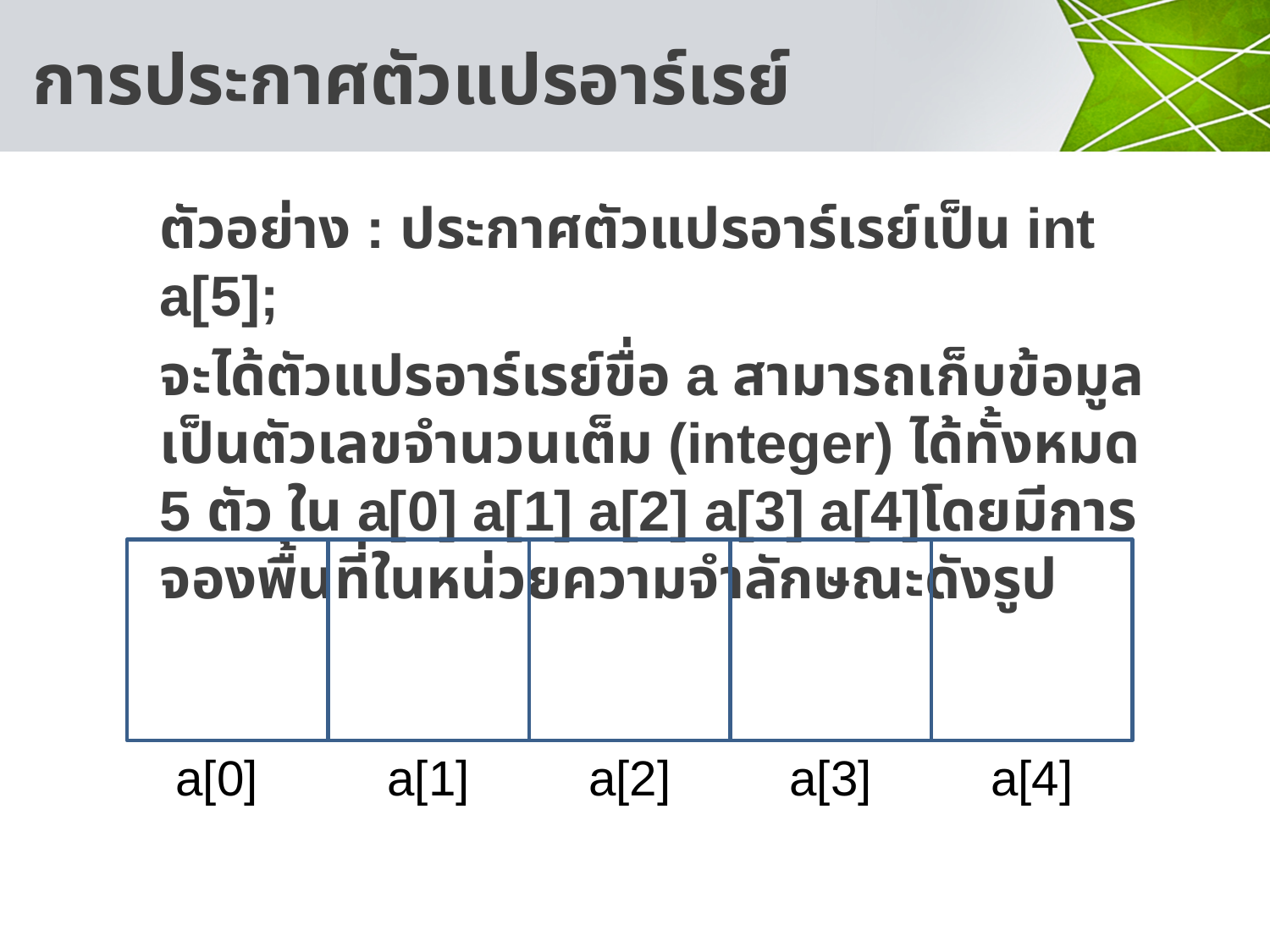

# การประกาศตัวแปรอาร์เรย์
ตัวอย่าง : ประกาศตัวแปรอาร์เรย์เป็น int a[5];
จะได้ตัวแปรอาร์เรย์ขื่อ a สามารถเก็บข้อมูลเป็นตัวเลขจำนวนเต็ม (integer) ได้ทั้งหมด 5 ตัว ใน a[0] a[1] a[2] a[3] a[4]โดยมีการจองพื้นที่ในหน่วยความจำลักษณะดังรูป

a[0]
a[1]
a[2]
a[3]
a[4]